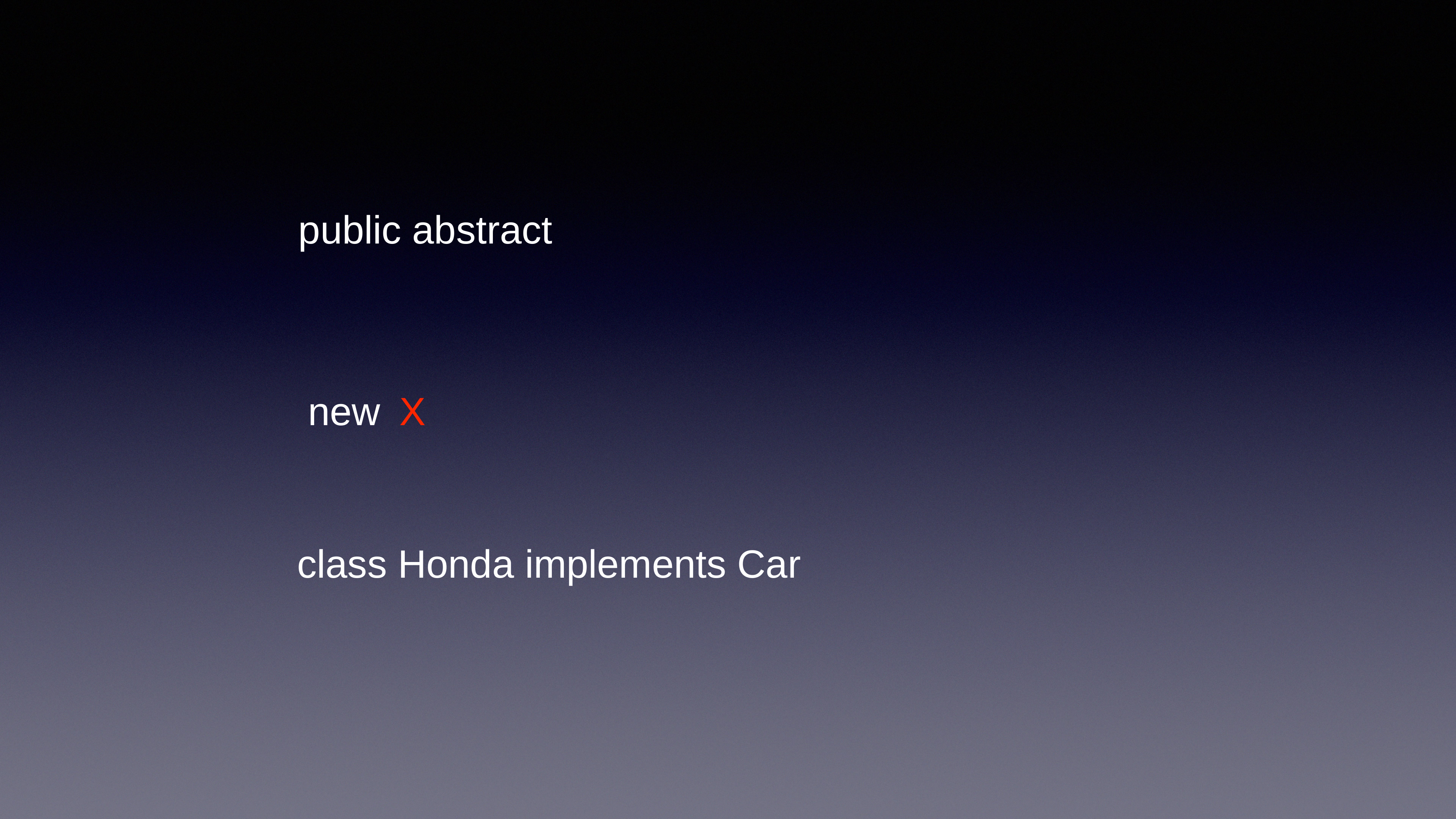

public abstract
new
X
class Honda implements Car